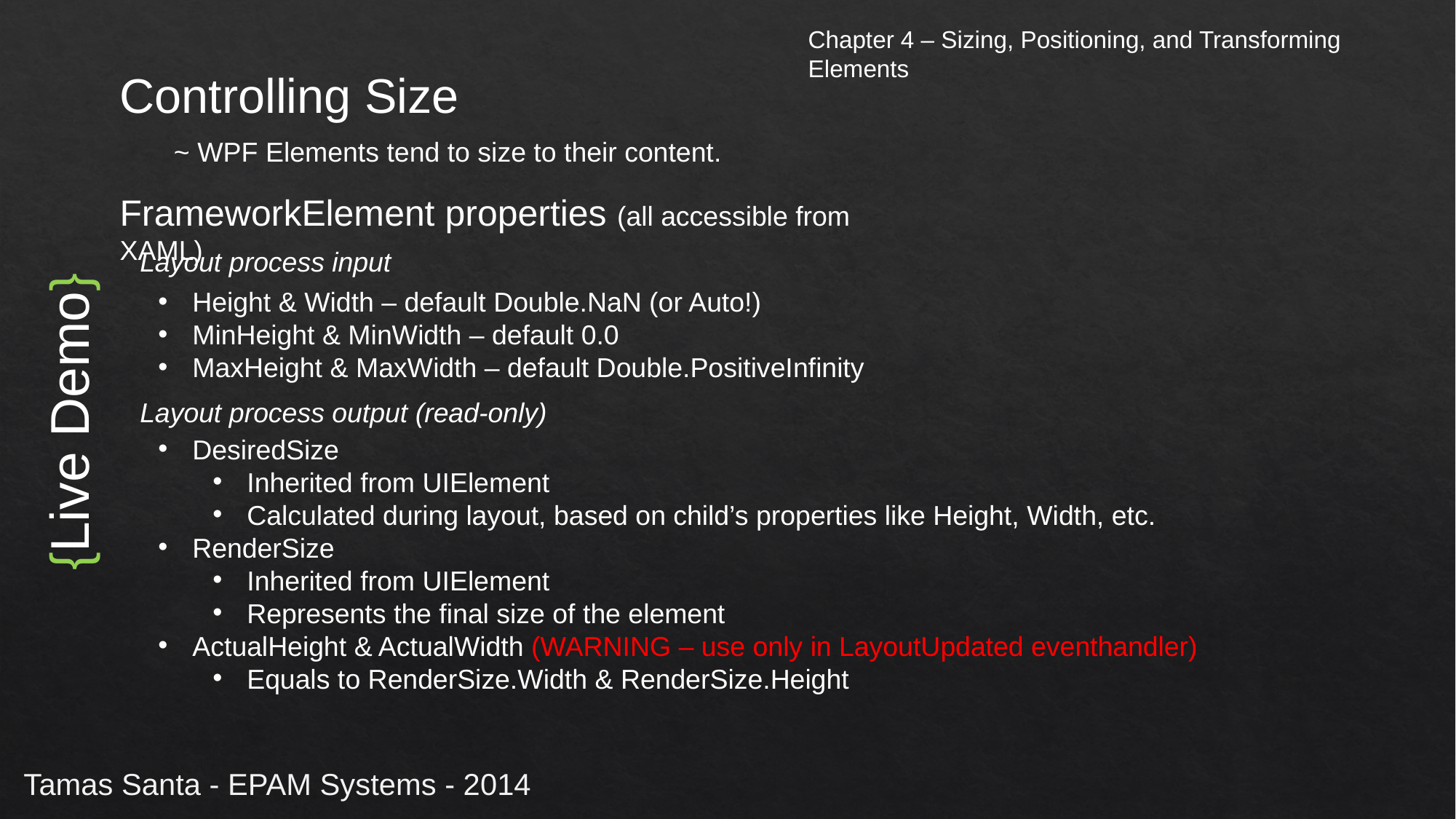

Chapter 4 – Sizing, Positioning, and Transforming Elements
Controlling Size
~ WPF Elements tend to size to their content.
FrameworkElement properties (all accessible from XAML)
Layout process input
Height & Width – default Double.NaN (or Auto!)
MinHeight & MinWidth – default 0.0
MaxHeight & MaxWidth – default Double.PositiveInfinity
{Live Demo}
Layout process output (read-only)
DesiredSize
Inherited from UIElement
Calculated during layout, based on child’s properties like Height, Width, etc.
RenderSize
Inherited from UIElement
Represents the final size of the element
ActualHeight & ActualWidth (WARNING – use only in LayoutUpdated eventhandler)
Equals to RenderSize.Width & RenderSize.Height

Tamas Santa - EPAM Systems - 2014